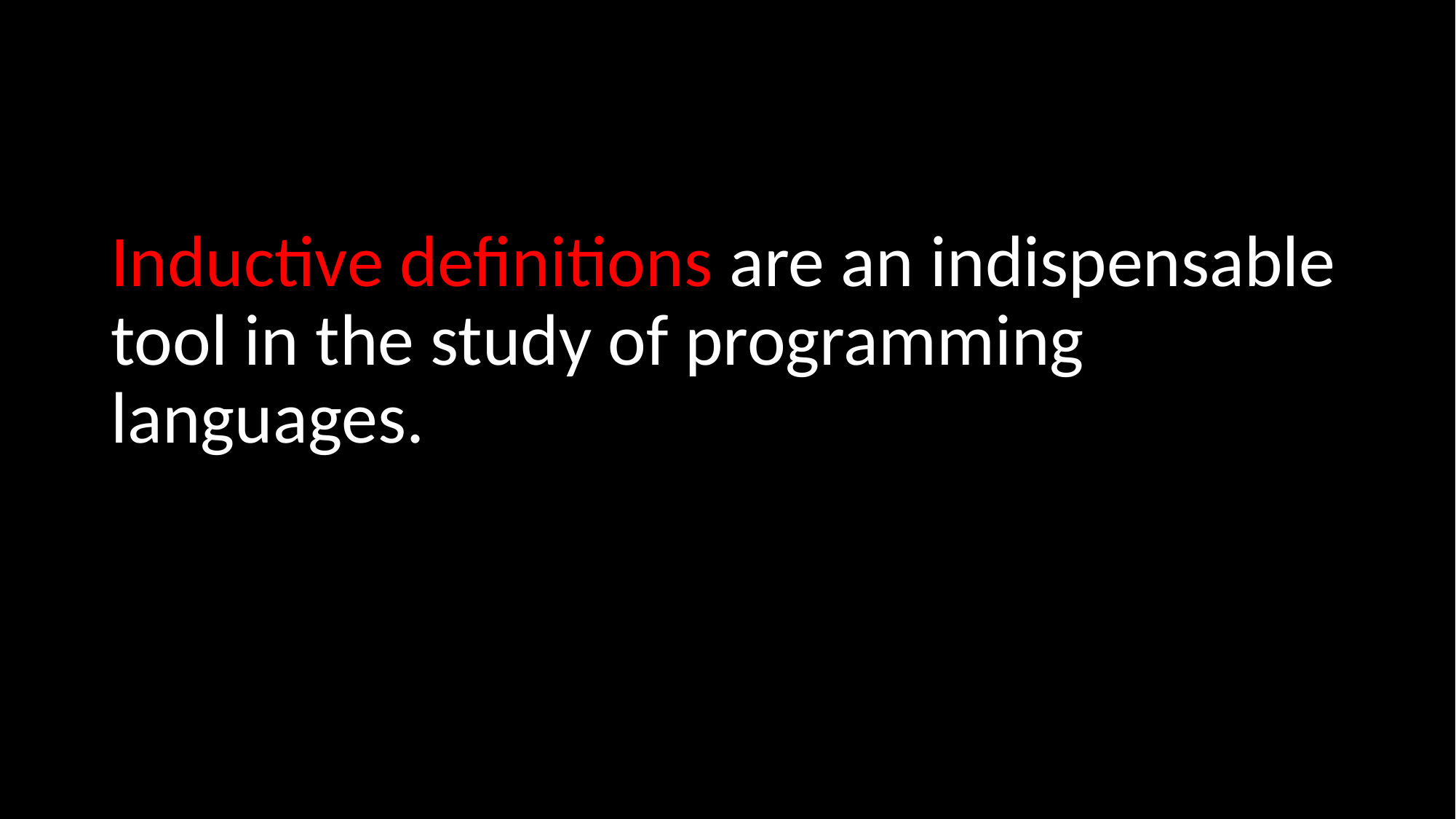

#
Inductive definitions are an indispensable tool in the study of programming languages.